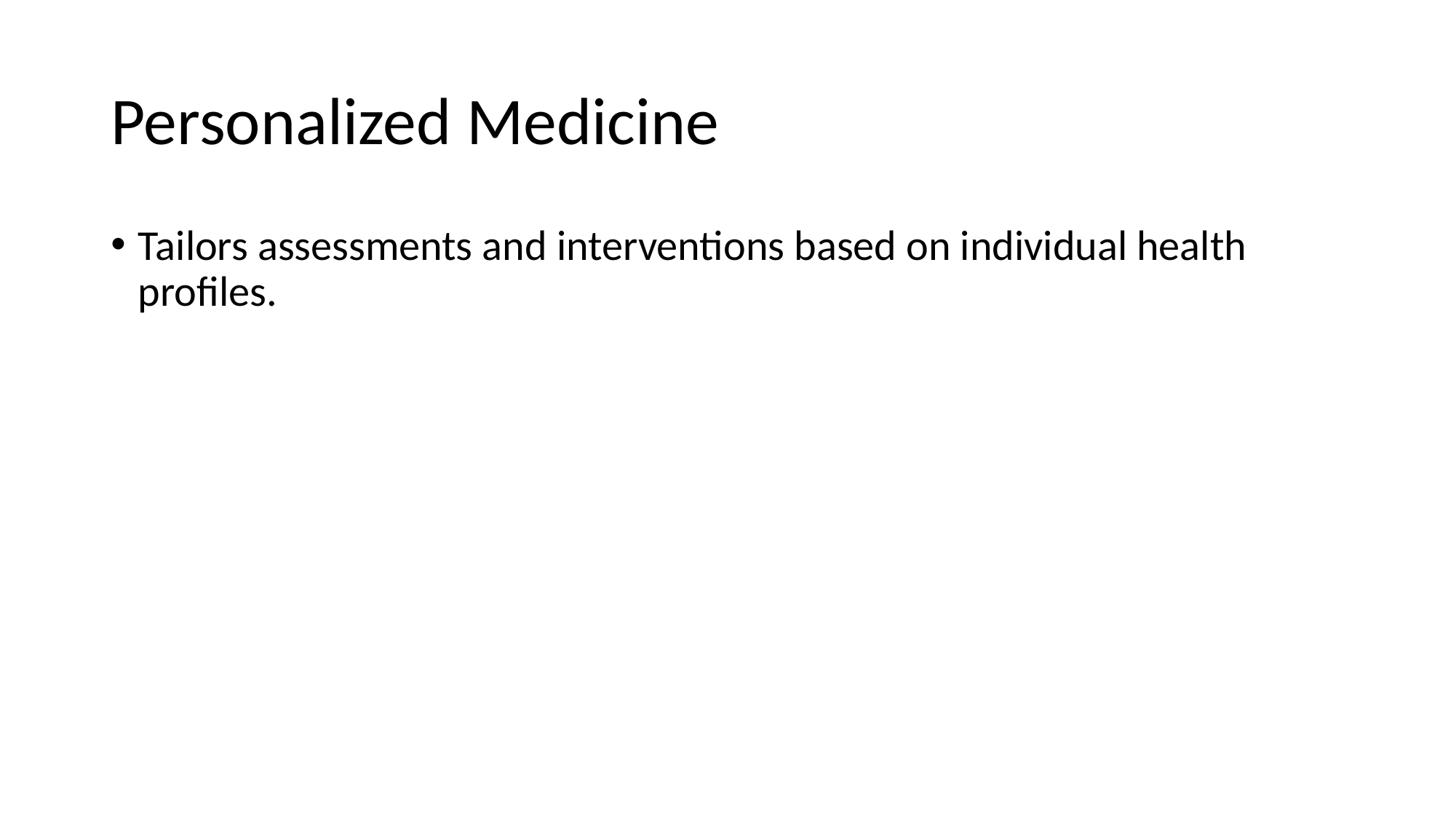

# Personalized Medicine
Tailors assessments and interventions based on individual health profiles.